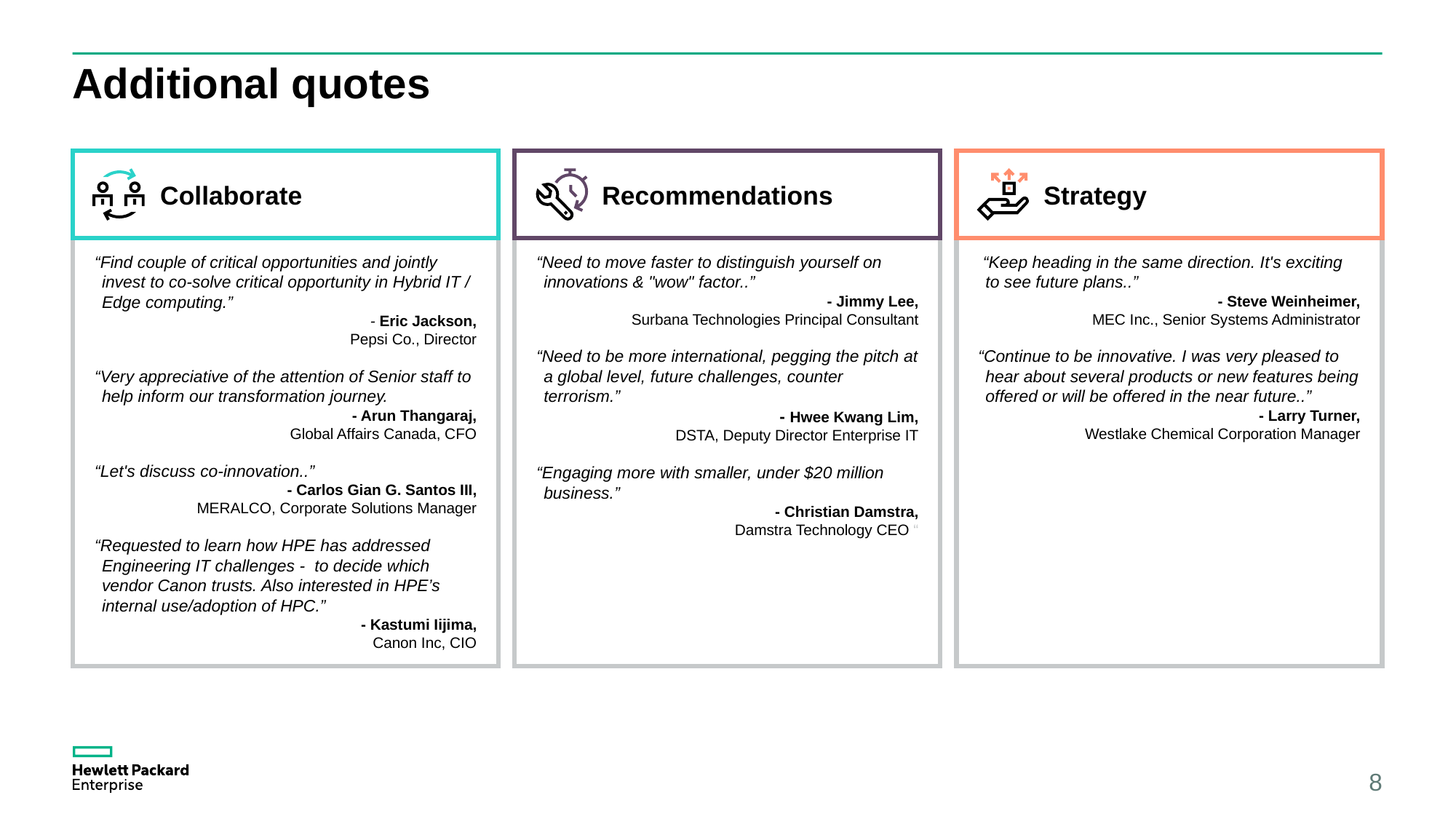

# Additional quotes
Collaborate
Recommendations
Strategy

“Find couple of critical opportunities and jointly invest to co-solve critical opportunity in Hybrid IT / Edge computing.”
- Eric Jackson,
Pepsi Co., Director
“Very appreciative of the attention of Senior staff to help inform our transformation journey.
- Arun Thangaraj,
Global Affairs Canada, CFO
“Let's discuss co-innovation..”
- Carlos Gian G. Santos III,
MERALCO, Corporate Solutions Manager
“Requested to learn how HPE has addressed Engineering IT challenges -  to decide which vendor Canon trusts. Also interested in HPE’s internal use/adoption of HPC.”
- Kastumi Iijima,
Canon Inc, CIO

“Need to move faster to distinguish yourself on innovations & "wow" factor..”
- Jimmy Lee,
Surbana Technologies Principal Consultant
“Need to be more international, pegging the pitch at a global level, future challenges, counter terrorism.”
- Hwee Kwang Lim,
DSTA, Deputy Director Enterprise IT
“Engaging more with smaller, under $20 million business.”
- Christian Damstra,
Damstra Technology CEO “
 “Keep heading in the same direction. It's exciting to see future plans..”
- Steve Weinheimer,
MEC Inc., Senior Systems Administrator
“Continue to be innovative. I was very pleased to hear about several products or new features being offered or will be offered in the near future..”
- Larry Turner,
Westlake Chemical Corporation Manager
8